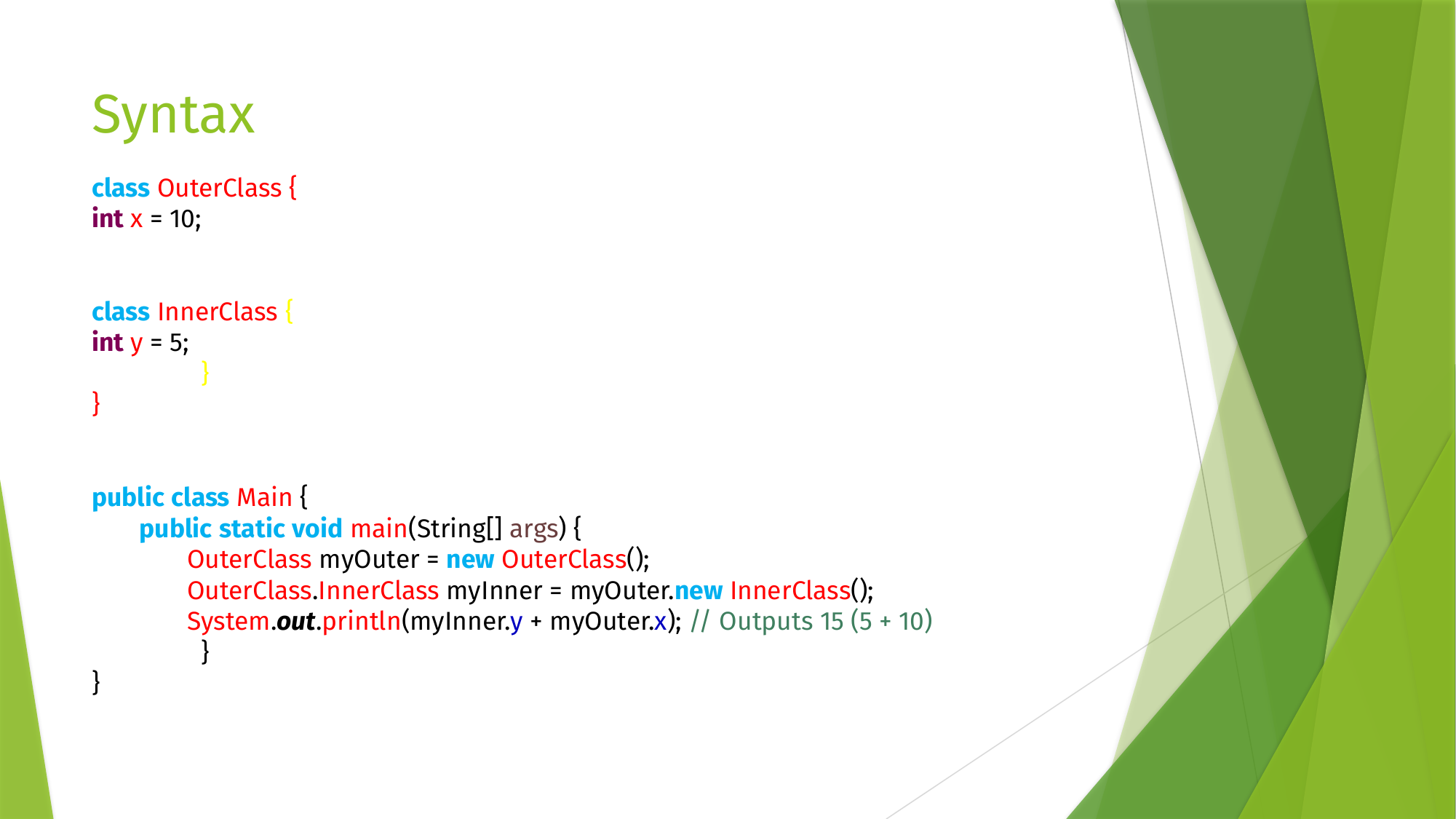

# Syntax
class OuterClass {
int x = 10;

class InnerClass {
int y = 5;
	}
}

public class Main {
public static void main(String[] args) {
OuterClass myOuter = new OuterClass();
OuterClass.InnerClass myInner = myOuter.new InnerClass();
System.out.println(myInner.y + myOuter.x); // Outputs 15 (5 + 10)
	}
}